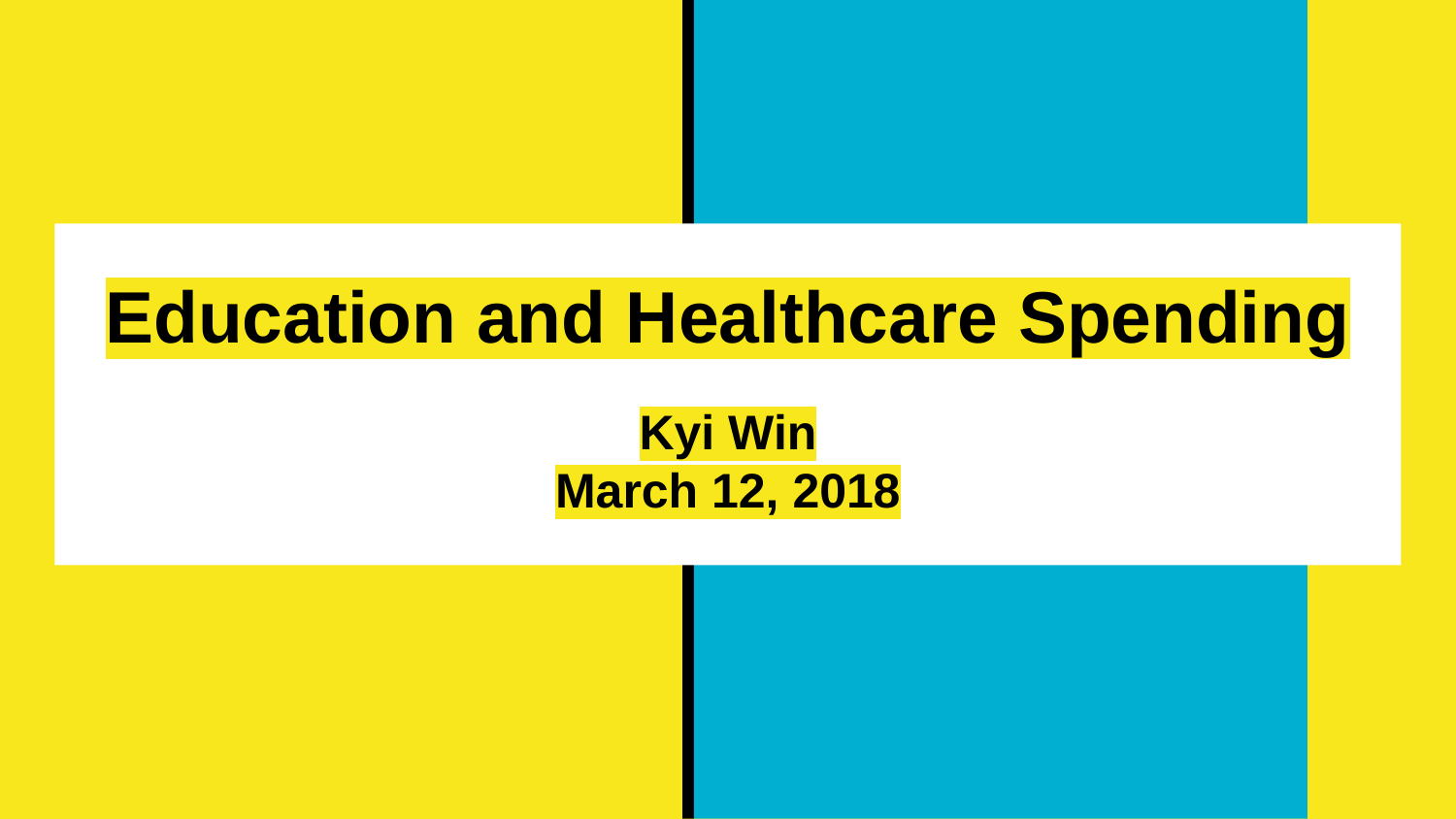

# Education and Healthcare Spending

Kyi Win
March 12, 2018